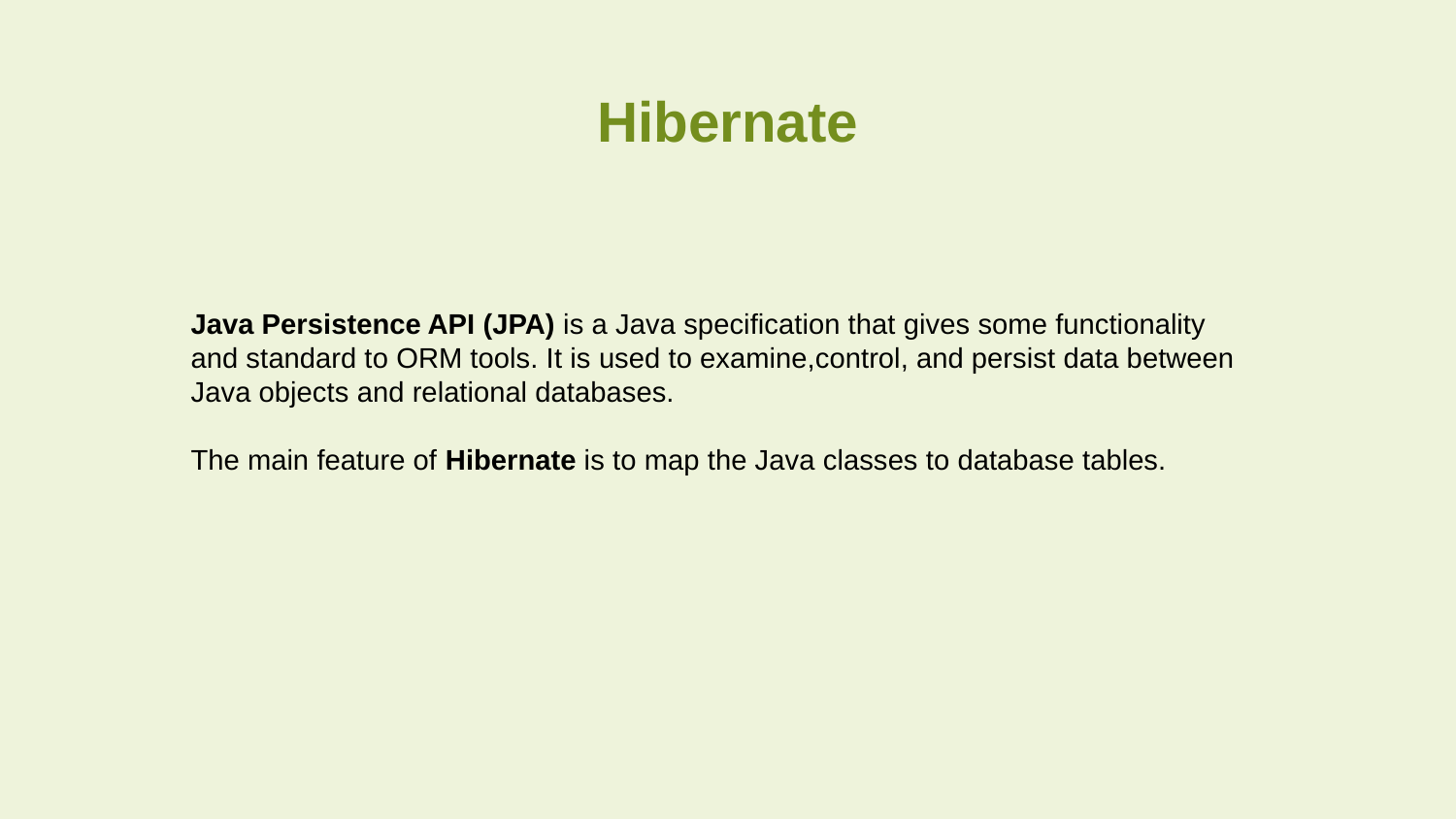

# Hibernate
Java Persistence API (JPA) is a Java specification that gives some functionality
and standard to ORM tools. It is used to examine,control, and persist data between Java objects and relational databases.

The main feature of Hibernate is to map the Java classes to database tables.